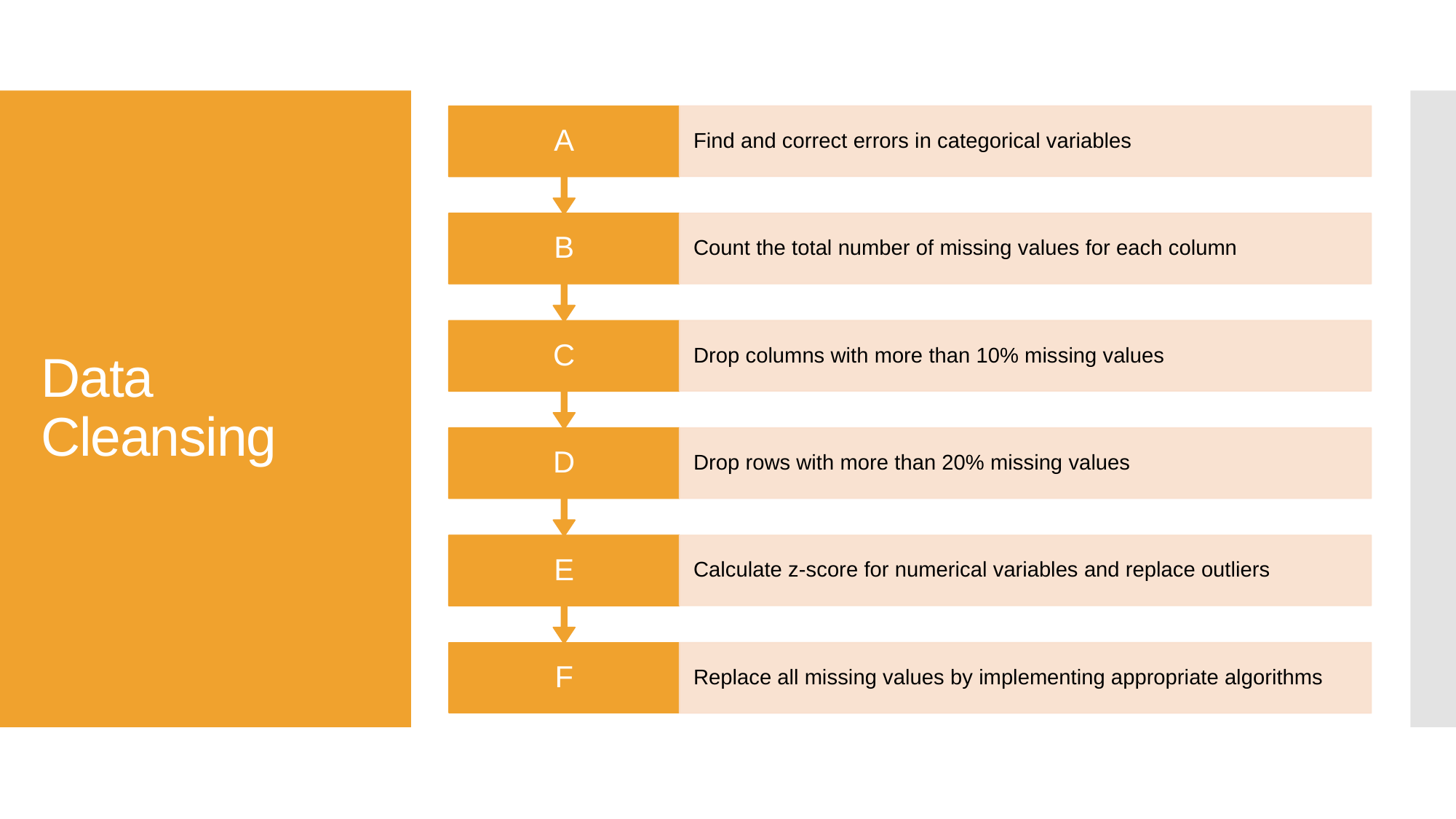

F
Replace all missing values by implementing appropriate algorithms
E
Calculate z-score for numerical variables and replace outliers
D
Drop rows with more than 20% missing values
C
Drop columns with more than 10% missing values
B
Count the total number of missing values for each column
A
Find and correct errors in categorical variables
# Data Cleansing